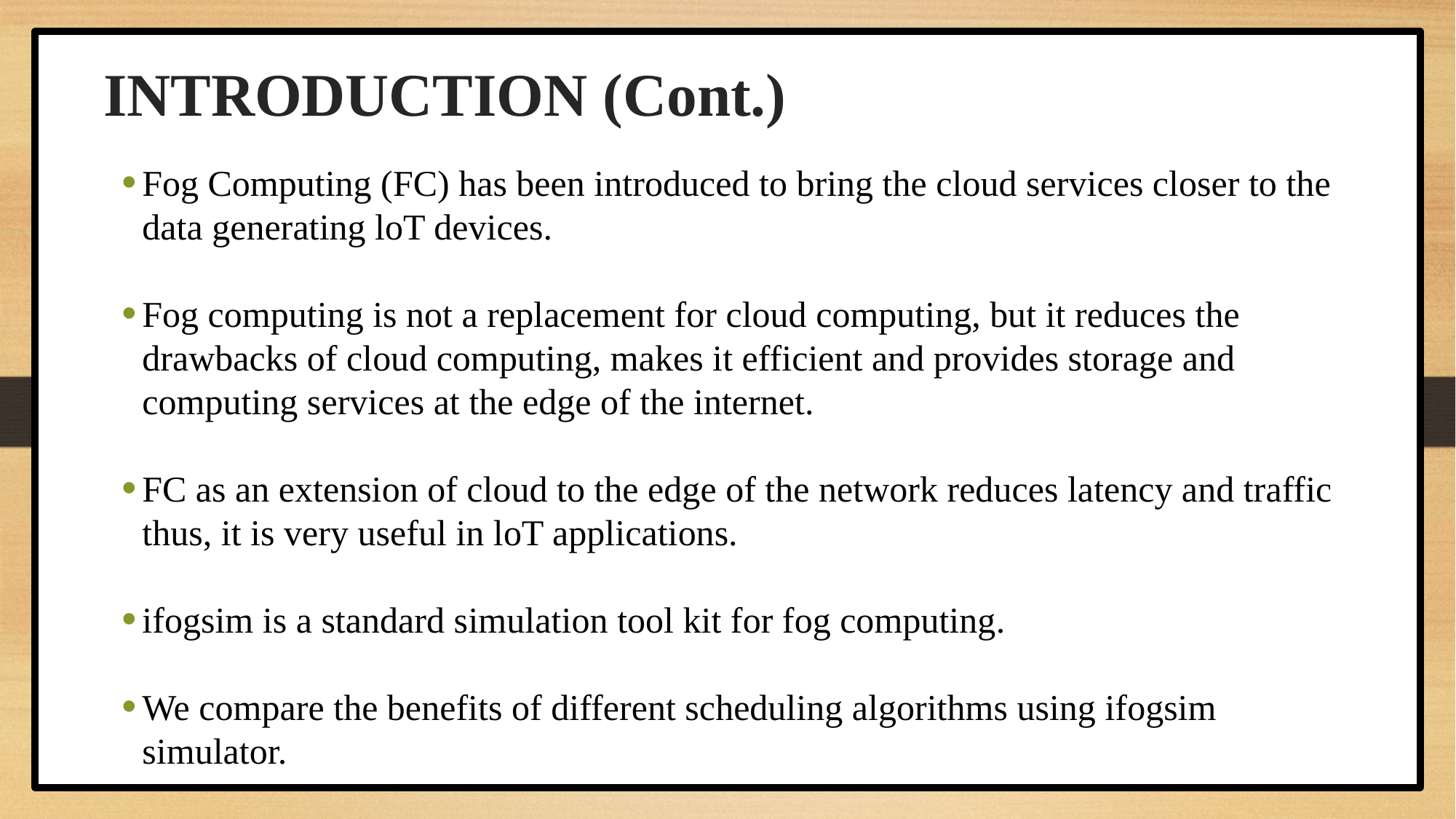

# INTRODUCTION (Cont.)

Fog Computing (FC) has been introduced to bring the cloud services closer to the data generating loT devices.

Fog computing is not a replacement for cloud computing, but it reduces the drawbacks of cloud computing, makes it efficient and provides storage and computing services at the edge of the internet.

FC as an extension of cloud to the edge of the network reduces latency and traffic thus, it is very useful in loT applications.

ifogsim is a standard simulation tool kit for fog computing.

We compare the benefits of different scheduling algorithms using ifogsim simulator.